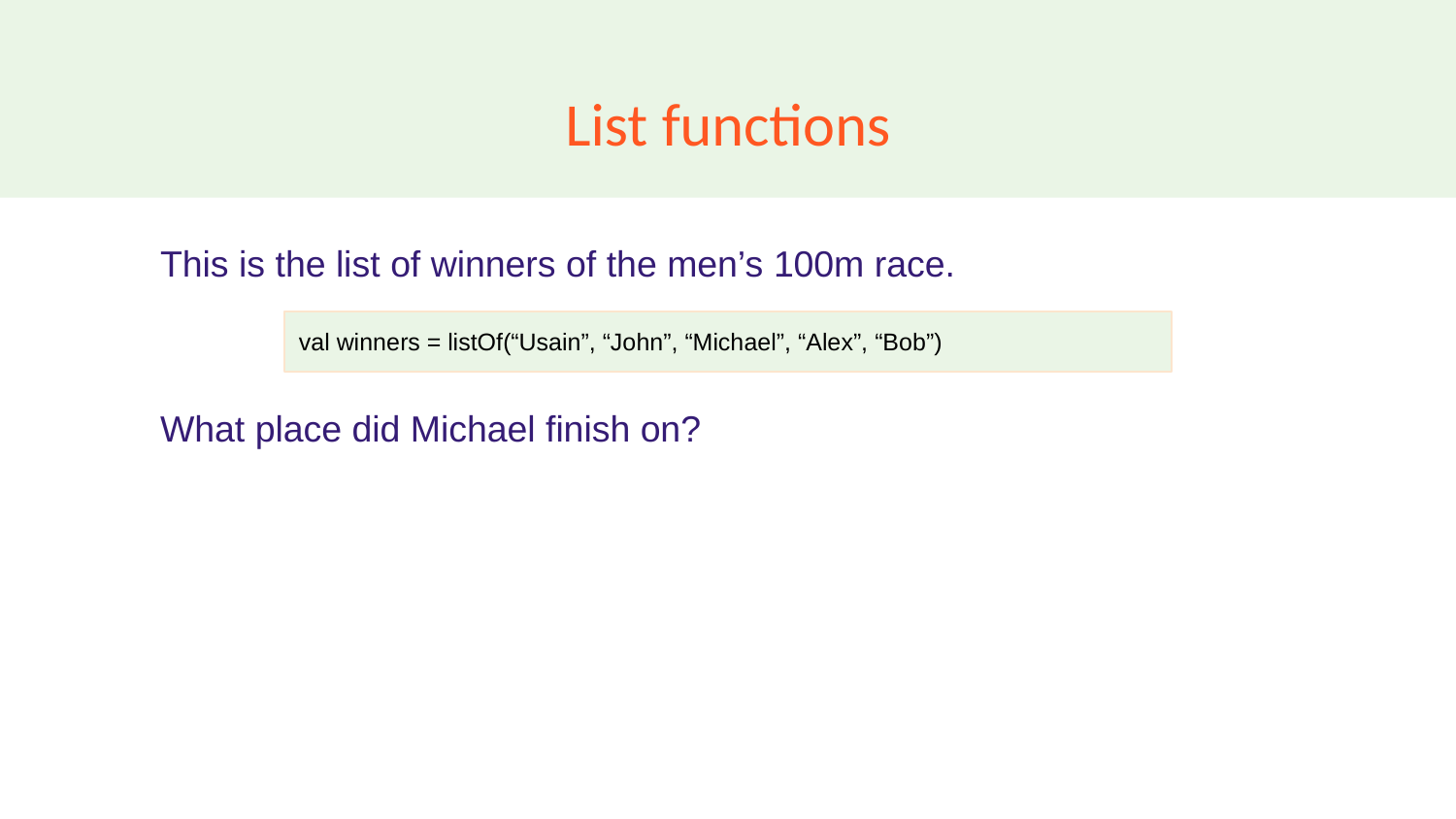

# List functions
This is the list of winners of the men’s 100m race.

What place did Michael finish on?
val winners = listOf(“Usain”, “John”, “Michael”, “Alex”, “Bob”)